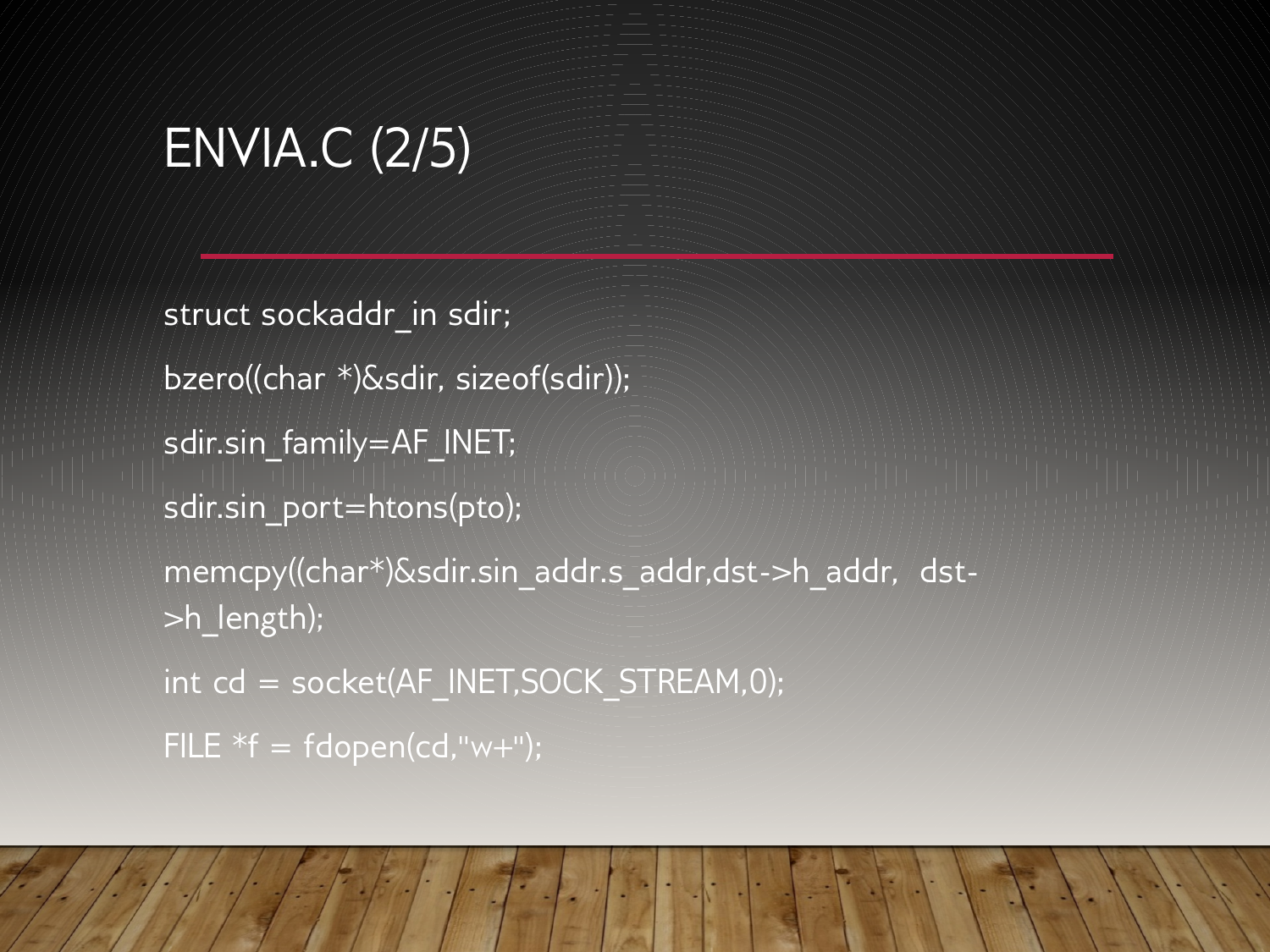

# envia.c (2/5)
struct sockaddr_in sdir;
bzero((char *)&sdir, sizeof(sdir));
sdir.sin_family=AF_INET;
sdir.sin_port=htons(pto);
memcpy((char*)&sdir.sin_addr.s_addr,dst->h_addr,  dst->h_length);
int cd = socket(AF_INET,SOCK_STREAM,0);
FILE *f = fdopen(cd,"w+");